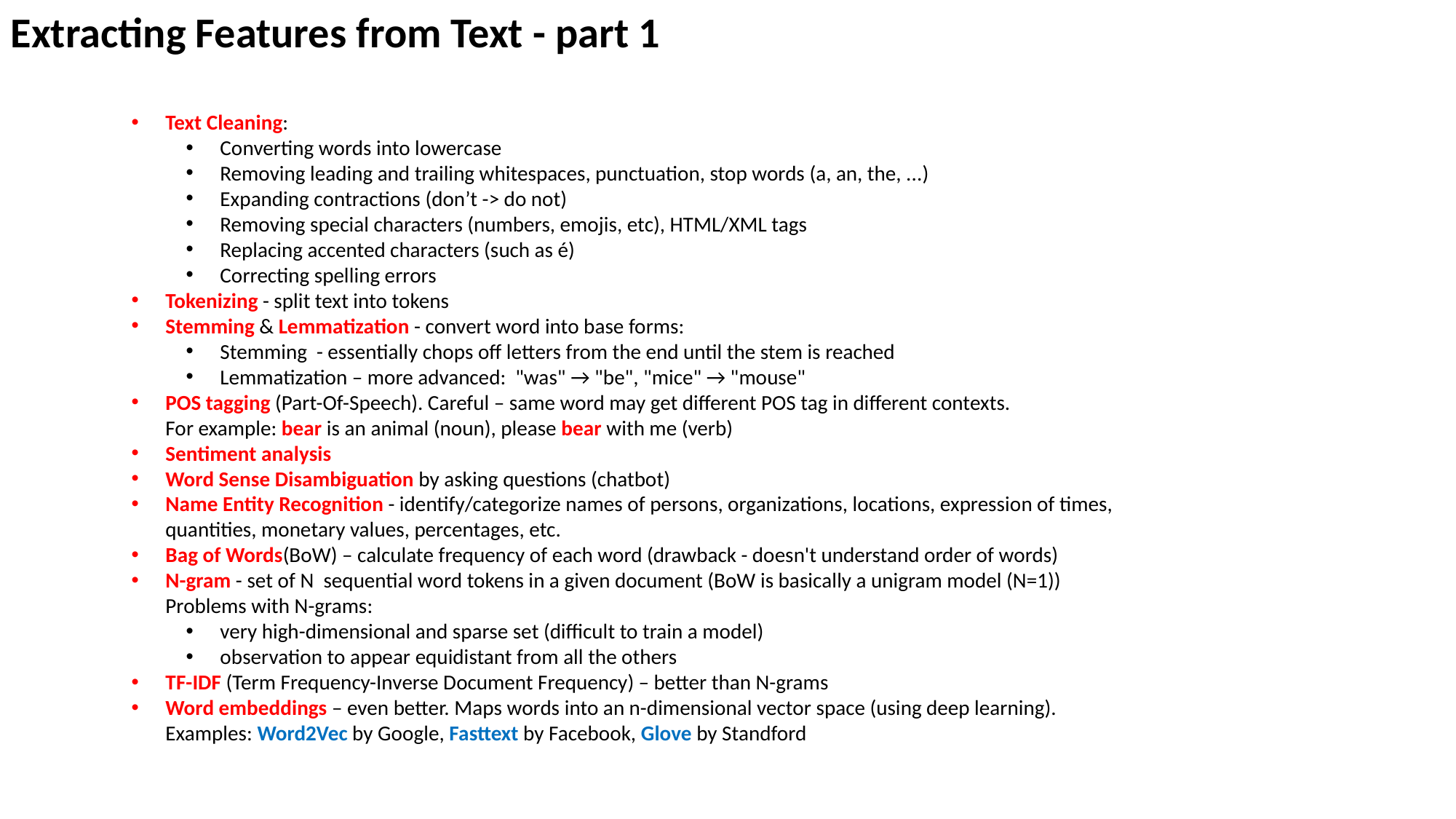

Extracting Features from Text - part 1
Text Cleaning:
Converting words into lowercase
Removing leading and trailing whitespaces, punctuation, stop words (a, an, the, ...)
Expanding contractions (don’t -> do not)
Removing special characters (numbers, emojis, etc), HTML/XML tags
Replacing accented characters (such as é)
Correcting spelling errors
Tokenizing - split text into tokens
Stemming & Lemmatization - convert word into base forms:
Stemming  - essentially chops off letters from the end until the stem is reached
Lemmatization – more advanced:  "was" → "be", "mice" → "mouse"
POS tagging (Part-Of-Speech). Careful – same word may get different POS tag in different contexts.
For example: bear is an animal (noun), please bear with me (verb)
Sentiment analysis
Word Sense Disambiguation by asking questions (chatbot)
Name Entity Recognition - identify/categorize names of persons, organizations, locations, expression of times, quantities, monetary values, percentages, etc.
Bag of Words(BoW) – calculate frequency of each word (drawback - doesn't understand order of words)
N-gram - set of N  sequential word tokens in a given document (BoW is basically a unigram model (N=1))
Problems with N-grams:
very high-dimensional and sparse set (difficult to train a model)
observation to appear equidistant from all the others
TF-IDF (Term Frequency-Inverse Document Frequency) – better than N-grams
Word embeddings – even better. Maps words into an n-dimensional vector space (using deep learning).
Examples: Word2Vec by Google, Fasttext by Facebook, Glove by Standford